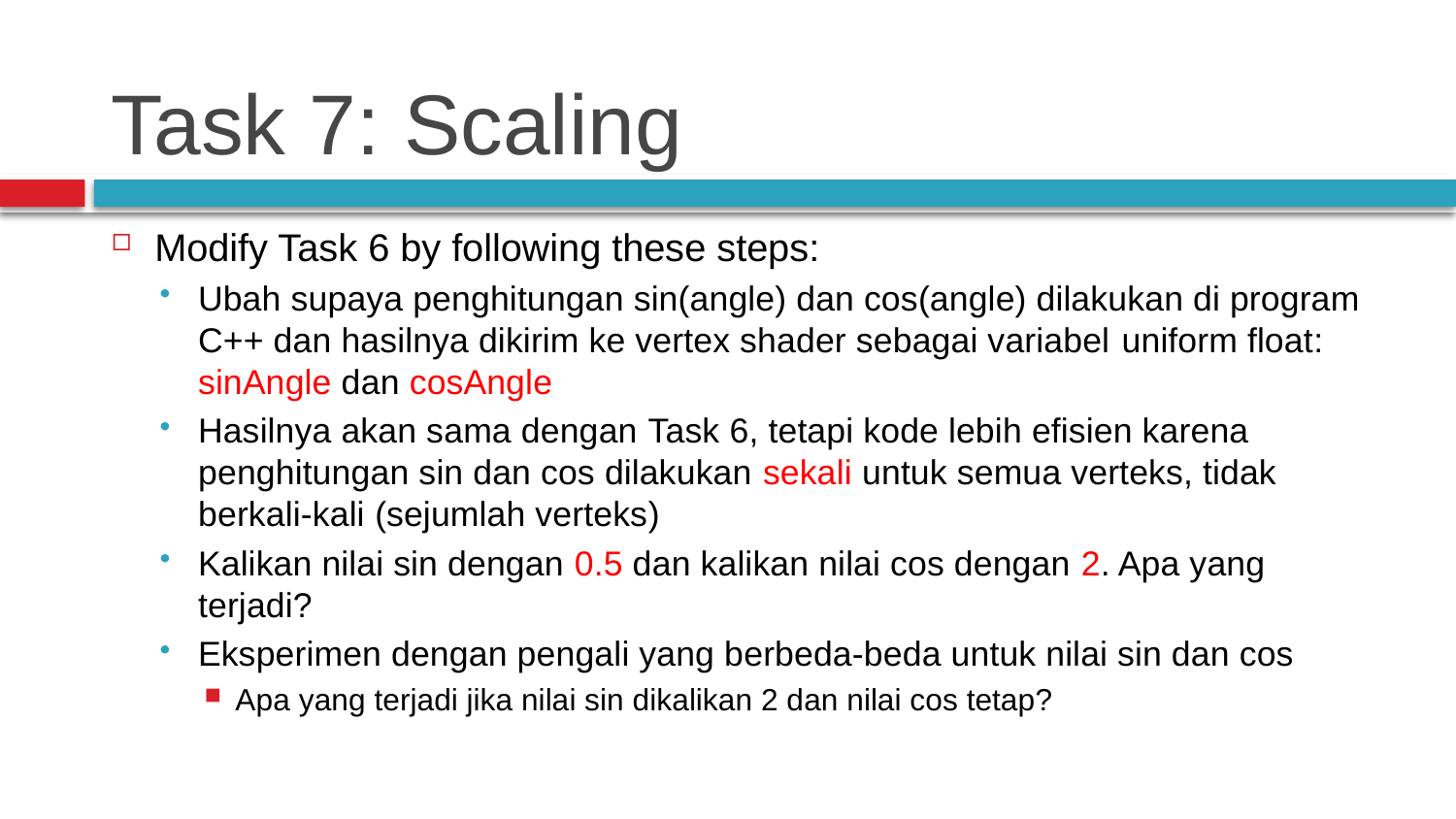

# Task 7: Scaling
Modify Task 6 by following these steps:
Ubah supaya penghitungan sin(angle) dan cos(angle) dilakukan di program C++ dan hasilnya dikirim ke vertex shader sebagai variabel uniform float: sinAngle dan cosAngle
Hasilnya akan sama dengan Task 6, tetapi kode lebih efisien karena penghitungan sin dan cos dilakukan sekali untuk semua verteks, tidak berkali-kali (sejumlah verteks)
Kalikan nilai sin dengan 0.5 dan kalikan nilai cos dengan 2. Apa yang terjadi?
Eksperimen dengan pengali yang berbeda-beda untuk nilai sin dan cos
Apa yang terjadi jika nilai sin dikalikan 2 dan nilai cos tetap?